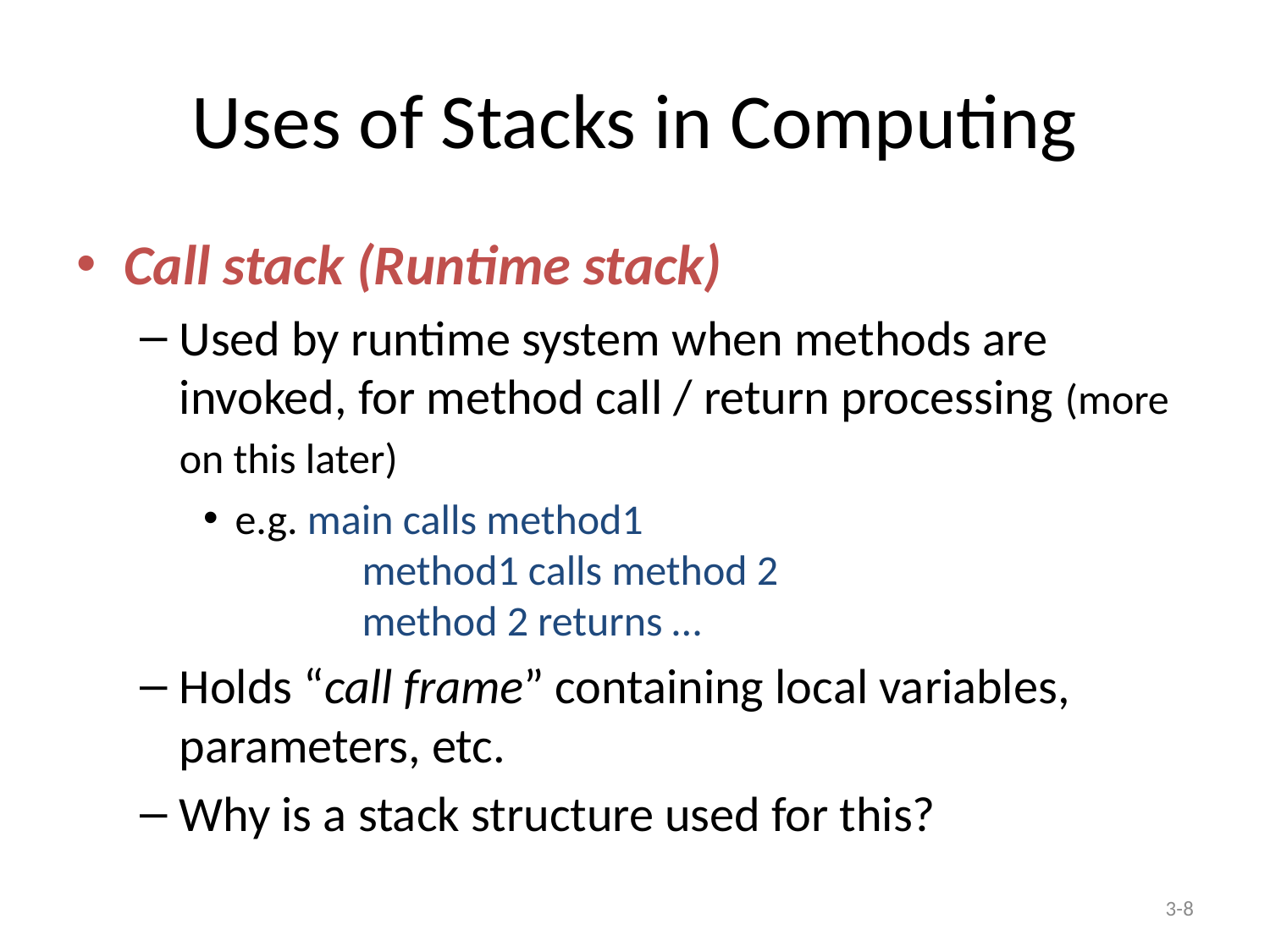

# Uses of Stacks in Computing
Call stack (Runtime stack)
Used by runtime system when methods are invoked, for method call / return processing (more on this later)
e.g. main calls method1
	method1 calls method 2
	method 2 returns …
Holds “call frame” containing local variables, parameters, etc.
Why is a stack structure used for this?
3-8